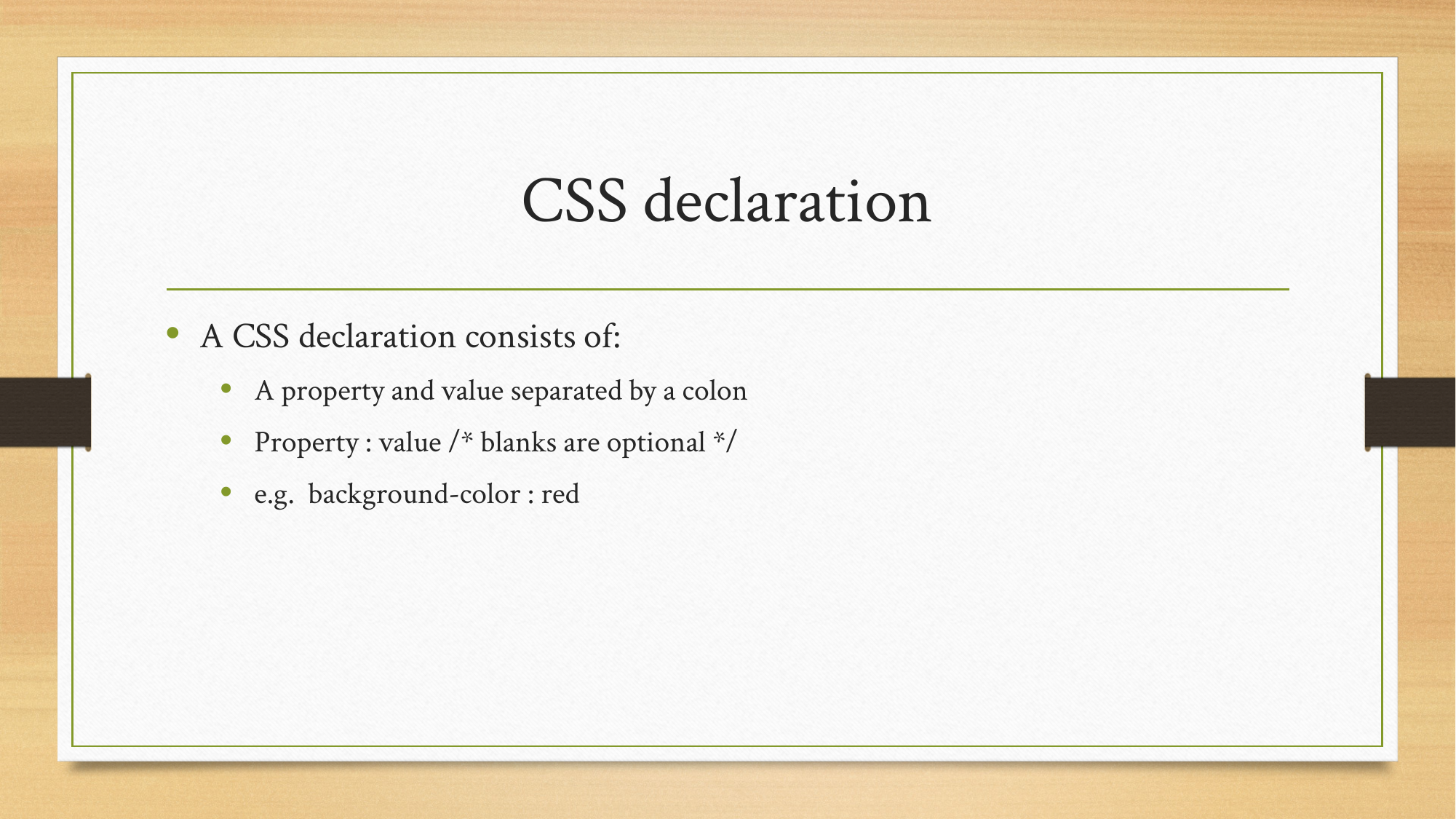

# CSS declaration
A CSS declaration consists of:
A property and value separated by a colon
Property : value /* blanks are optional */
e.g.  background-color : red